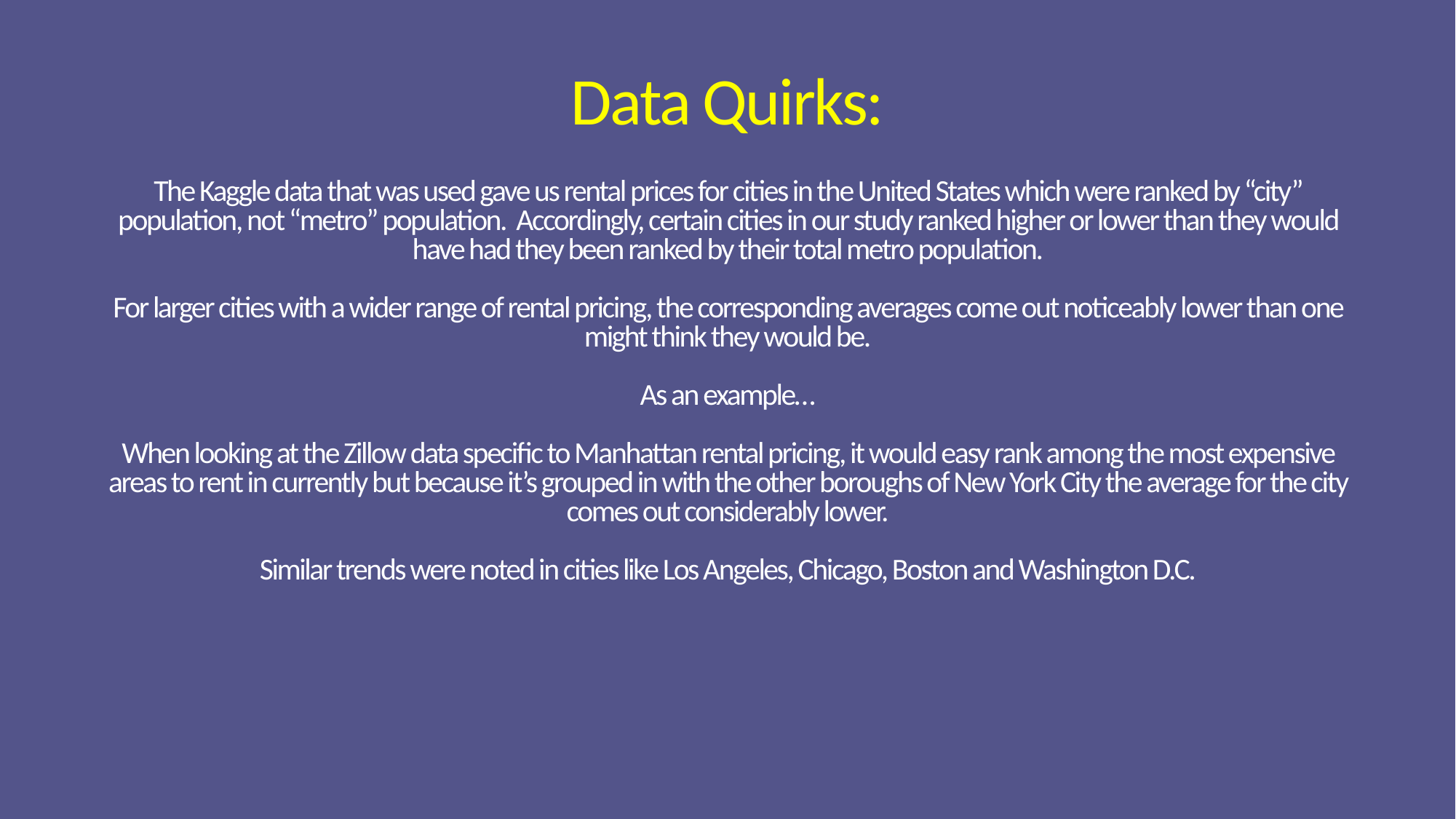

# Data Quirks: The Kaggle data that was used gave us rental prices for cities in the United States which were ranked by “city” population, not “metro” population.  Accordingly, certain cities in our study ranked higher or lower than they would have had they been ranked by their total metro population. For larger cities with a wider range of rental pricing, the corresponding averages come out noticeably lower than one might think they would be. As an example… When looking at the Zillow data specific to Manhattan rental pricing, it would easy rank among the most expensive areas to rent in currently but because it’s grouped in with the other boroughs of New York City the average for the city comes out considerably lower. Similar trends were noted in cities like Los Angeles, Chicago, Boston and Washington D.C.